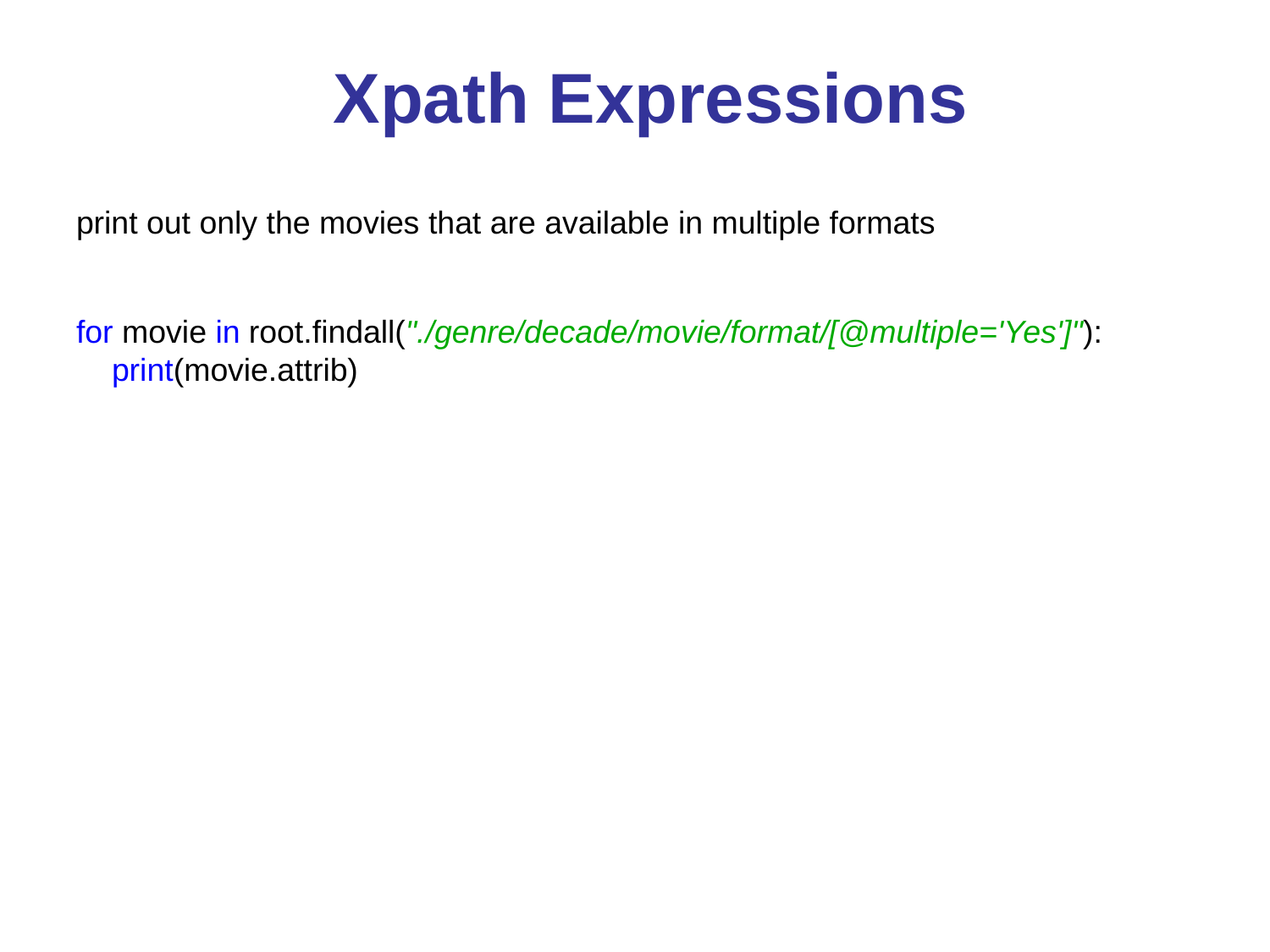

Xpath Expressions

print out only the movies that are available in multiple formats
for movie in root.findall("./genre/decade/movie/format/[@multiple='Yes']"):
    print(movie.attrib)